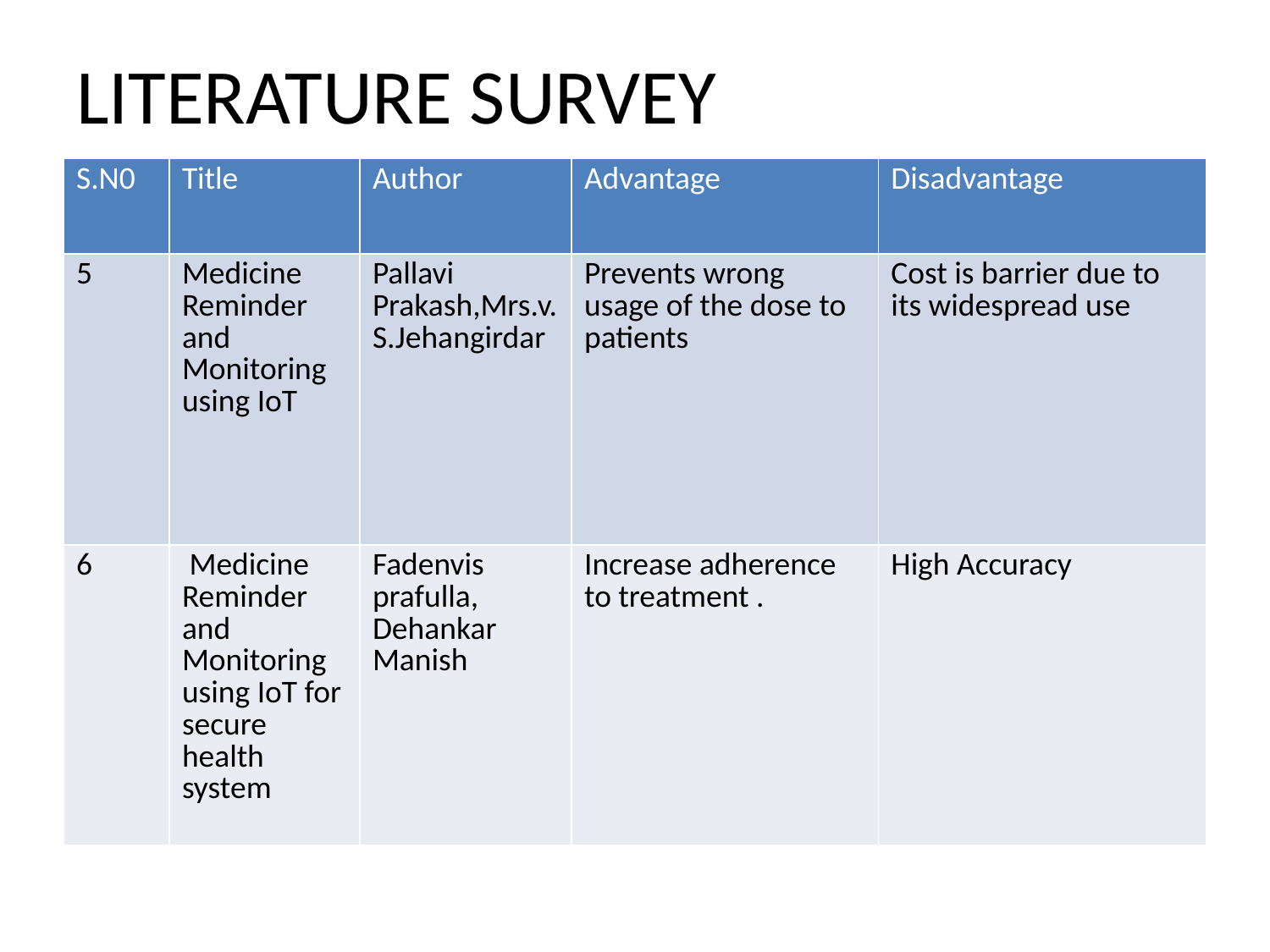

# LITERATURE SURVEY
| S.N0 | Title | Author | Advantage | Disadvantage |
| --- | --- | --- | --- | --- |
| 5 | Medicine Reminder and Monitoring using IoT | Pallavi Prakash,Mrs.v.S.Jehangirdar | Prevents wrong usage of the dose to patients | Cost is barrier due to its widespread use |
| 6 | Medicine Reminder and Monitoring using IoT for secure health system | Fadenvis prafulla, Dehankar Manish | Increase adherence to treatment . | High Accuracy |